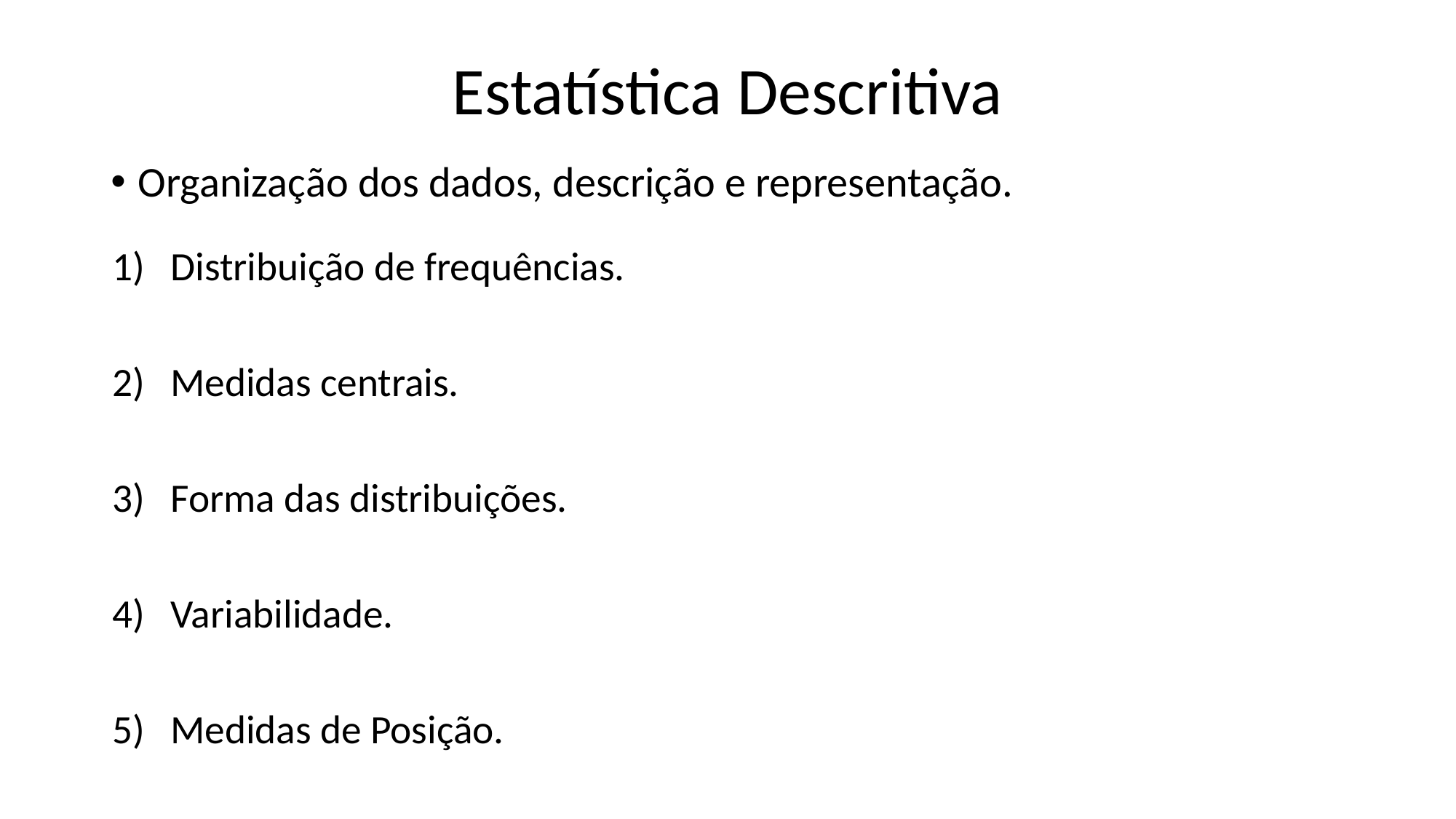

# Estatística Descritiva
Organização dos dados, descrição e representação.

Distribuição de frequências.

Medidas centrais.

Forma das distribuições.

Variabilidade.

Medidas de Posição.